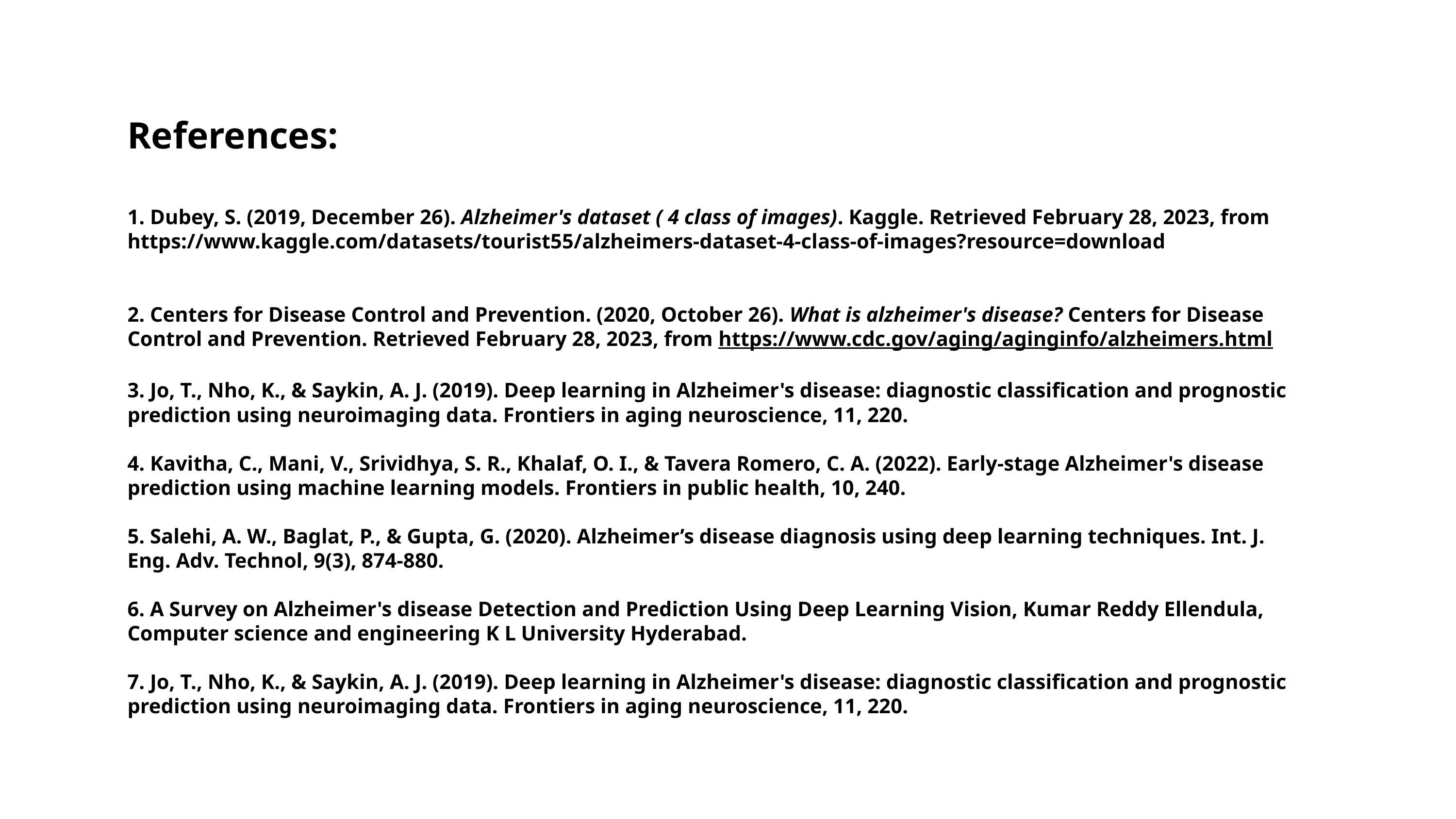

# References: 1. Dubey, S. (2019, December 26). Alzheimer's dataset ( 4 class of images). Kaggle. Retrieved February 28, 2023, from https://www.kaggle.com/datasets/tourist55/alzheimers-dataset-4-class-of-images?resource=download 2. Centers for Disease Control and Prevention. (2020, October 26). What is alzheimer's disease? Centers for Disease Control and Prevention. Retrieved February 28, 2023, from https://www.cdc.gov/aging/aginginfo/alzheimers.html 3. Jo, T., Nho, K., & Saykin, A. J. (2019). Deep learning in Alzheimer's disease: diagnostic classification and prognostic prediction using neuroimaging data. Frontiers in aging neuroscience, 11, 220. 4. Kavitha, C., Mani, V., Srividhya, S. R., Khalaf, O. I., & Tavera Romero, C. A. (2022). Early-stage Alzheimer's disease prediction using machine learning models. Frontiers in public health, 10, 240. 5. Salehi, A. W., Baglat, P., & Gupta, G. (2020). Alzheimer’s disease diagnosis using deep learning techniques. Int. J. Eng. Adv. Technol, 9(3), 874-880. 6. A Survey on Alzheimer's disease Detection and Prediction Using Deep Learning Vision, Kumar Reddy Ellendula,  Computer science and engineering K L University Hyderabad. 7. Jo, T., Nho, K., & Saykin, A. J. (2019). Deep learning in Alzheimer's disease: diagnostic classification and prognostic prediction using neuroimaging data. Frontiers in aging neuroscience, 11, 220.